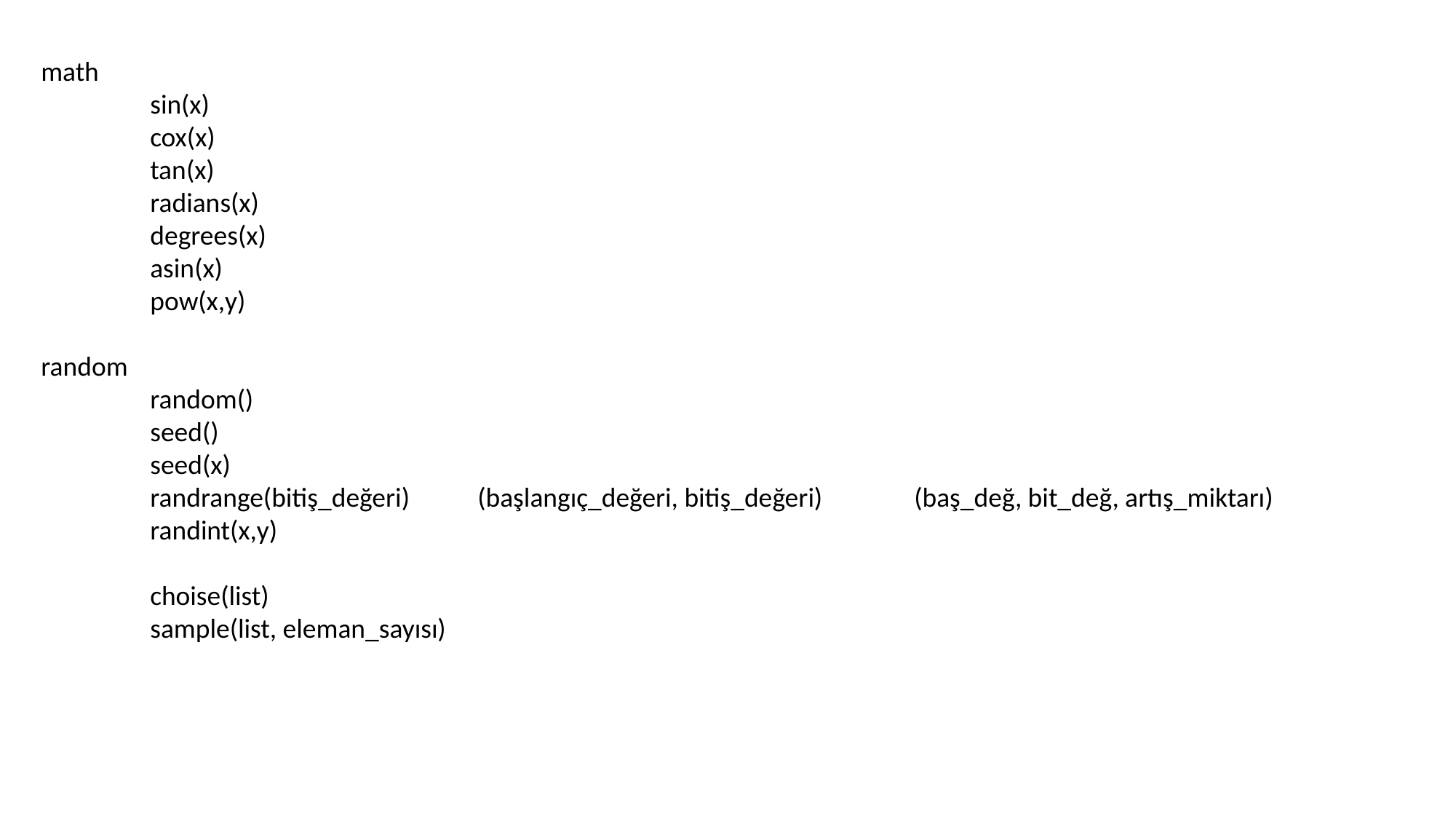

math
	sin(x)
	cox(x)
	tan(x)
	radians(x)
	degrees(x)
	asin(x)
	pow(x,y)

random
	random()
	seed()
	seed(x)
	randrange(bitiş_değeri) 	(başlangıç_değeri, bitiş_değeri)	(baş_değ, bit_değ, artış_miktarı)
	randint(x,y)

	choise(list)
	sample(list, eleman_sayısı)